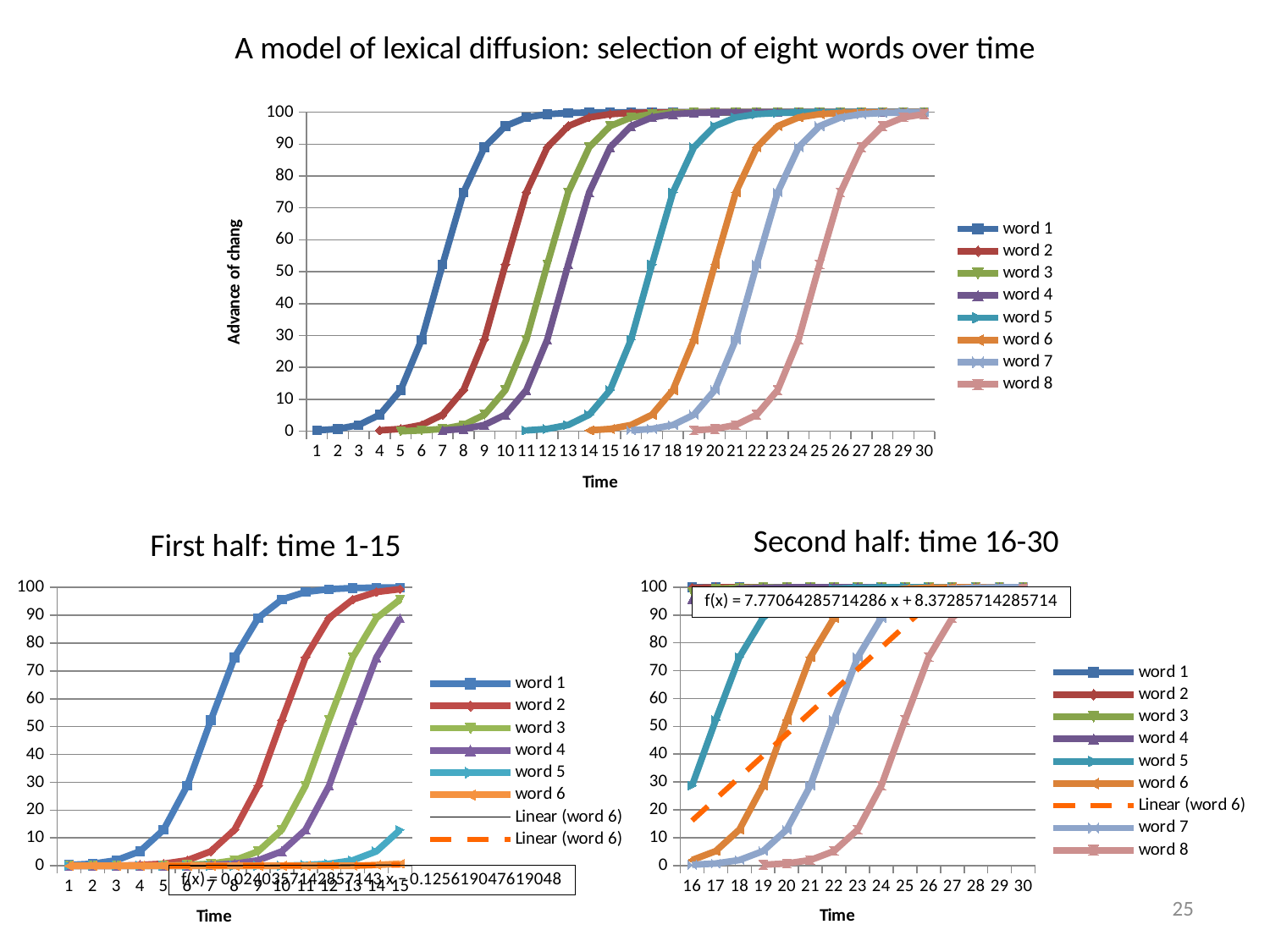

A model of lexical diffusion: selection of eight words over time

### Chart

| Category | word 1 | word 2 | word 3 | word 4 | word 5 | word 6 | word 7 | word 8 |
|---|---|---|---|---|---|---|---|---|
Second half: time 16-30
First half: time 1-15

### Chart

| Category | word 1 | word 2 | word 3 | word 4 | word 5 | word 6 | word 7 | word 8 |
|---|---|---|---|---|---|---|---|---|
| 16.0 | 99.98874774880213 | 99.77447681598663 | 98.36 | 95.66 | 28.75 | 1.97 | 0.27 | None |
| 17.0 | 99.99586023366493 | 99.91691621464327 | 99.39 | 98.36 | 52.3 | 5.18 | 0.73 | None |
| 18.0 | 99.99586023366493 | 99.96941912271114 | 99.77 | 99.39 | 74.88 | 12.92 | 1.97 | None |
| 19.0 | 99.99586023366493 | 99.98874774880213 | 99.92 | 99.77 | 89.01 | 28.75 | 5.18 | 0.27 |
| 20.0 | 99.99586023366493 | 99.99586023366493 | 99.97 | 99.92 | 95.66 | 52.3 | 12.92 | 0.73 |
| 21.0 | 99.99586023366493 | 99.99586023366493 | 99.99 | 99.97 | 98.36 | 74.88 | 28.75 | 1.97 |
| 22.0 | 99.99586023366493 | 99.99586023366493 | 100.0 | 99.99 | 99.39 | 89.01 | 52.3 | 5.18 |
| 23.0 | 99.99586023366493 | 99.99586023366493 | 100.0 | 100.0 | 99.77 | 95.66 | 74.88 | 12.92 |
| 24.0 | 99.99586023366493 | 99.99586023366493 | 100.0 | 100.0 | 99.92 | 98.36 | 89.01 | 28.75 |
| 25.0 | 99.99586023366493 | 99.99586023366493 | 100.0 | 100.0 | 99.97 | 99.39 | 95.66 | 52.3 |
| 26.0 | 99.99586023366493 | 99.99586023366493 | 100.0 | 100.0 | 99.99 | 99.77 | 98.36 | 74.88 |
| 27.0 | 99.99586023366493 | 99.99586023366493 | 100.0 | 100.0 | 100.0 | 99.92 | 99.39 | 89.01 |
| 28.0 | 99.99586023366493 | 99.99586023366493 | 100.0 | 100.0 | 100.0 | 99.97 | 99.77 | 95.66 |
| 29.0 | 99.99586023366493 | 99.99586023366493 | 100.0 | 100.0 | 100.0 | 99.99 | 99.92 | 98.36 |
| 30.0 | 99.99586023366493 | 99.99586023366493 | 100.0 | 100.0 | 100.0 | 100.0 | 99.97 | 99.39 |

### Chart

| Category | word 1 | word 2 | word 3 | word 4 | word 5 | word 6 |
|---|---|---|---|---|---|---|
| 1.0 | 0.27109128034469 | 0.0 | 0.0 | 0.0 | 0.0 | 0.0 |
| 2.0 | 0.733485841859792 | 0.0 | 0.0 | 0.0 | 0.0 | 0.0 |
| 3.0 | 1.969005166348134 | 0.0 | 0.0 | 0.0 | 0.0 | 0.0 |
| 4.0 | 5.17715207744564 | 0.27109128034469 | None | 0.0 | 0.0 | 0.0 |
| 5.0 | 12.92332449573754 | 0.733485841859792 | 0.0 | 0.0 | 0.0 | 0.0 |
| 6.0 | 28.74593961327497 | 1.969005166348134 | 0.27 | 0.0 | 0.0 | 0.0 |
| 7.0 | 52.30448416882068 | 5.17715207744564 | 0.73 | 0.27 | 0.0 | 0.0 |
| 8.0 | 74.88041814922278 | 12.92332449573754 | 1.97 | 0.73 | 0.0 | 0.0 |
| 9.0 | 89.01471184978571 | 28.74593961327497 | 5.18 | 1.97 | 0.0 | 0.0 |
| 10.0 | 95.6571711485766 | 52.30448416882068 | 12.92 | 5.18 | 0.0 | 0.0 |
| 11.0 | 98.35726636659858 | 74.88041814922278 | 28.75 | 12.92 | 0.27 | 0.0 |
| 12.0 | 99.3893308456292 | 89.01471184978571 | 52.3 | 28.75 | 0.73 | 0.0 |
| 13.0 | 99.77447681598663 | 95.6571711485766 | 74.88 | 52.3 | 1.97 | 0.0 |
| 14.0 | 99.91691621464327 | 98.35726636659858 | 89.01 | 74.88 | 5.18 | 0.27 |
| 15.0 | 99.96941912271114 | 99.3893308456292 | 95.66 | 89.01 | 12.92 | 0.73 |
25